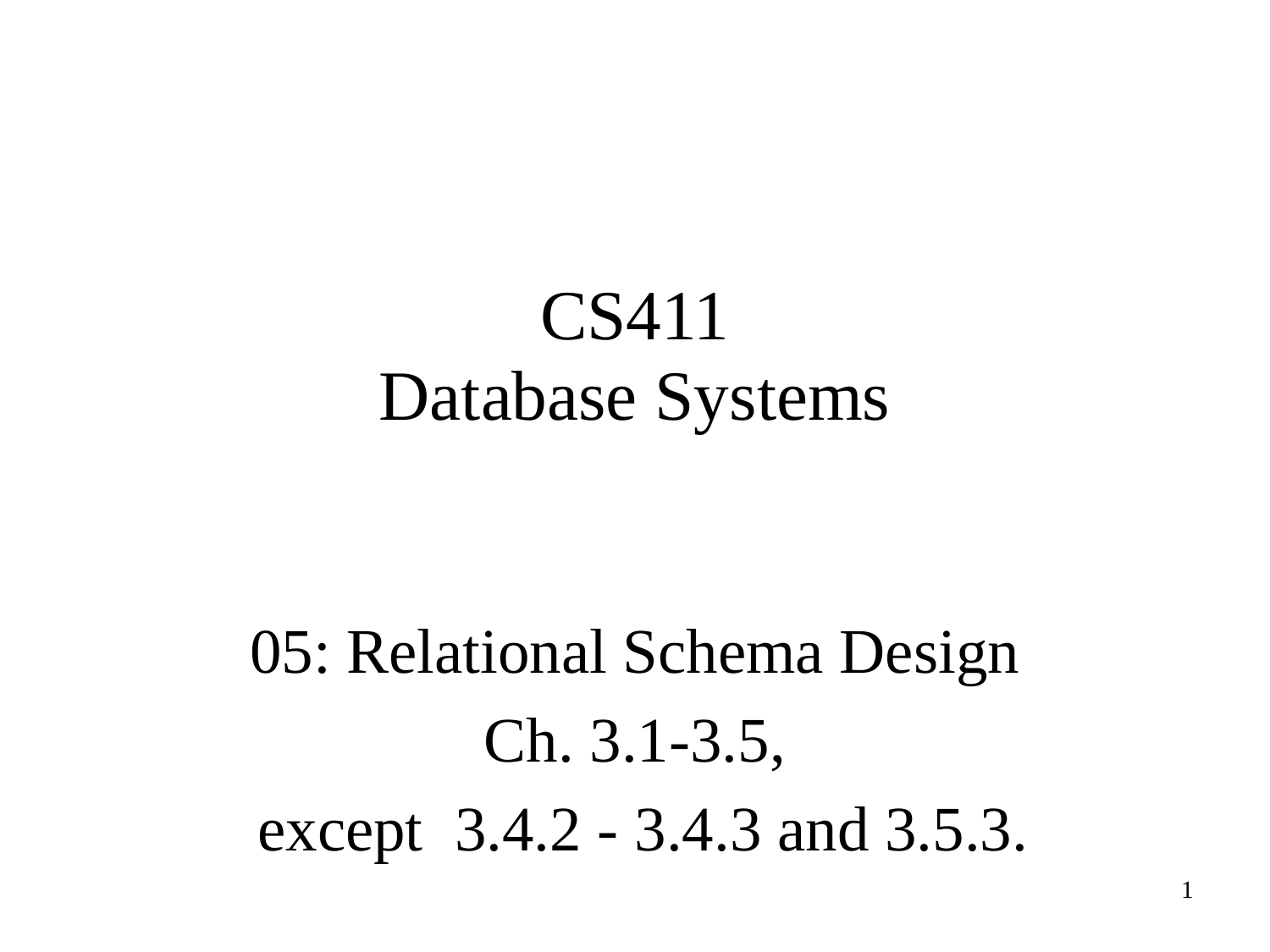

# CS411 Database Systems
05: Relational Schema Design
Ch. 3.1-3.5,
 except  3.4.2 - 3.4.3 and 3.5.3.

1